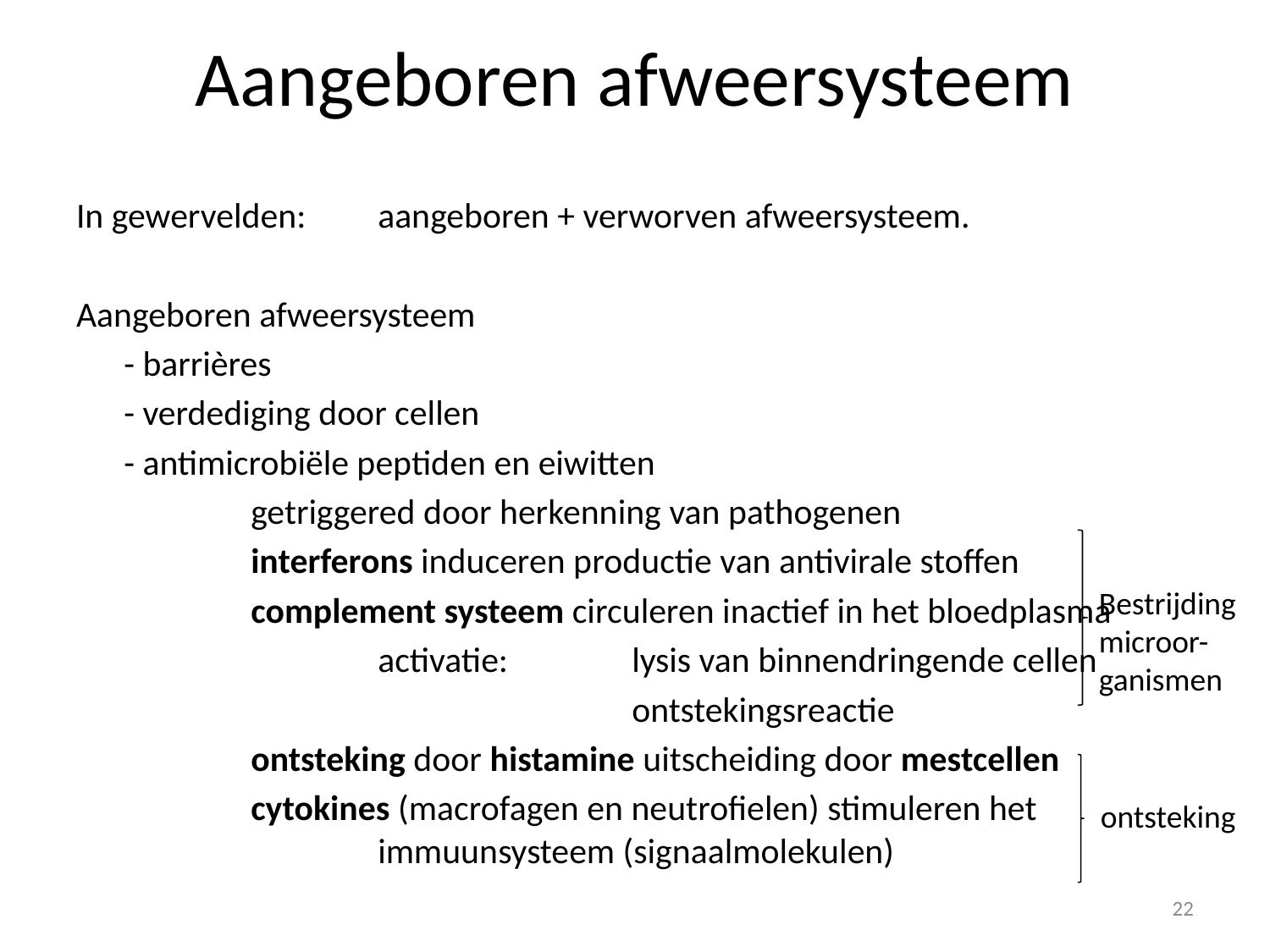

# Aangeboren afweersysteem
In gewervelden:	aangeboren + verworven afweersysteem.

Aangeboren afweersysteem
	- barrières
	- verdediging door cellen
	- antimicrobiële peptiden en eiwitten
		getriggered door herkenning van pathogenen
		interferons induceren productie van antivirale stoffen
		complement systeem circuleren inactief in het bloedplasma
			activatie: 	lysis van binnendringende cellen
					ontstekingsreactie
		ontsteking door histamine uitscheiding door mestcellen
		cytokines (macrofagen en neutrofielen) stimuleren het 			immuunsysteem (signaalmolekulen)

Bestrijding
microor-
ganismen

ontsteking
22